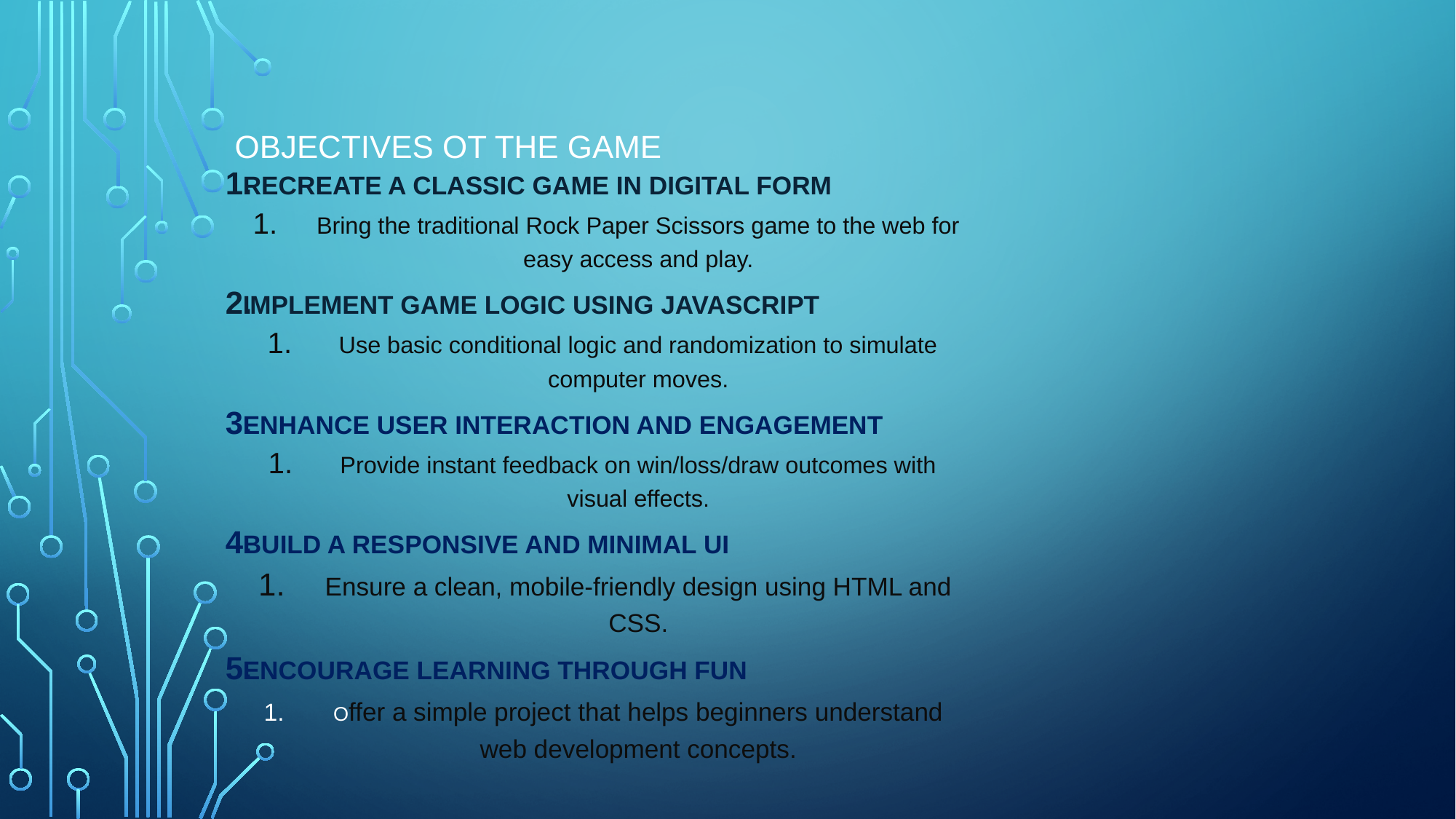

# Objectives ot the game
Recreate a Classic Game in Digital Form
Bring the traditional Rock Paper Scissors game to the web for easy access and play.
Implement Game Logic Using JavaScript
Use basic conditional logic and randomization to simulate computer moves.
Enhance User Interaction and Engagement
Provide instant feedback on win/loss/draw outcomes with visual effects.
Build a Responsive and Minimal UI
Ensure a clean, mobile-friendly design using HTML and CSS.
Encourage Learning through Fun
Offer a simple project that helps beginners understand web development concepts.